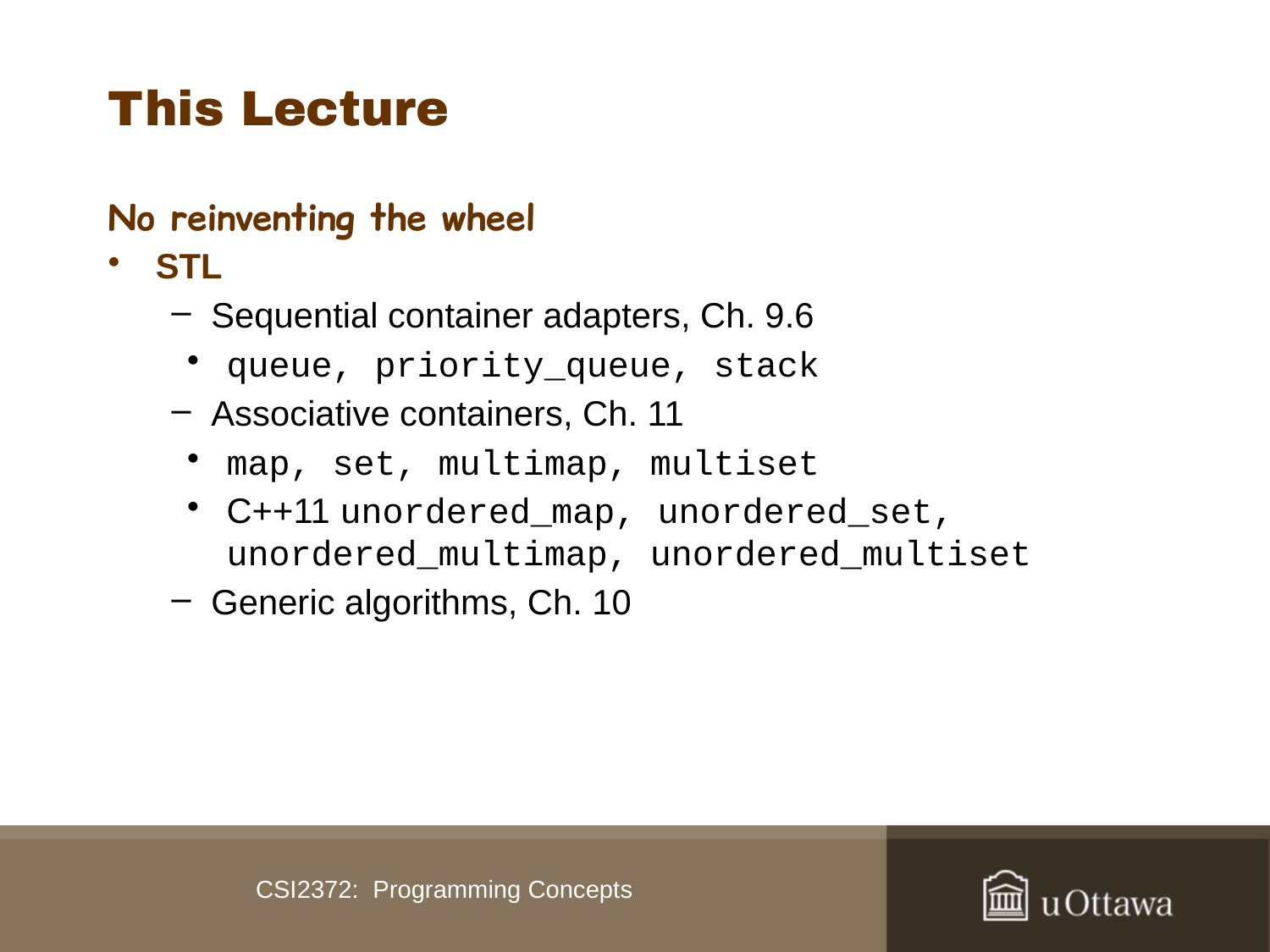

# This Lecture
No reinventing the wheel
STL
Sequential container adapters, Ch. 9.6
queue, priority_queue, stack
Associative containers, Ch. 11
map, set, multimap, multiset
C++11 unordered_map, unordered_set, unordered_multimap, unordered_multiset
Generic algorithms, Ch. 10
CSI2372:  Programming Concepts